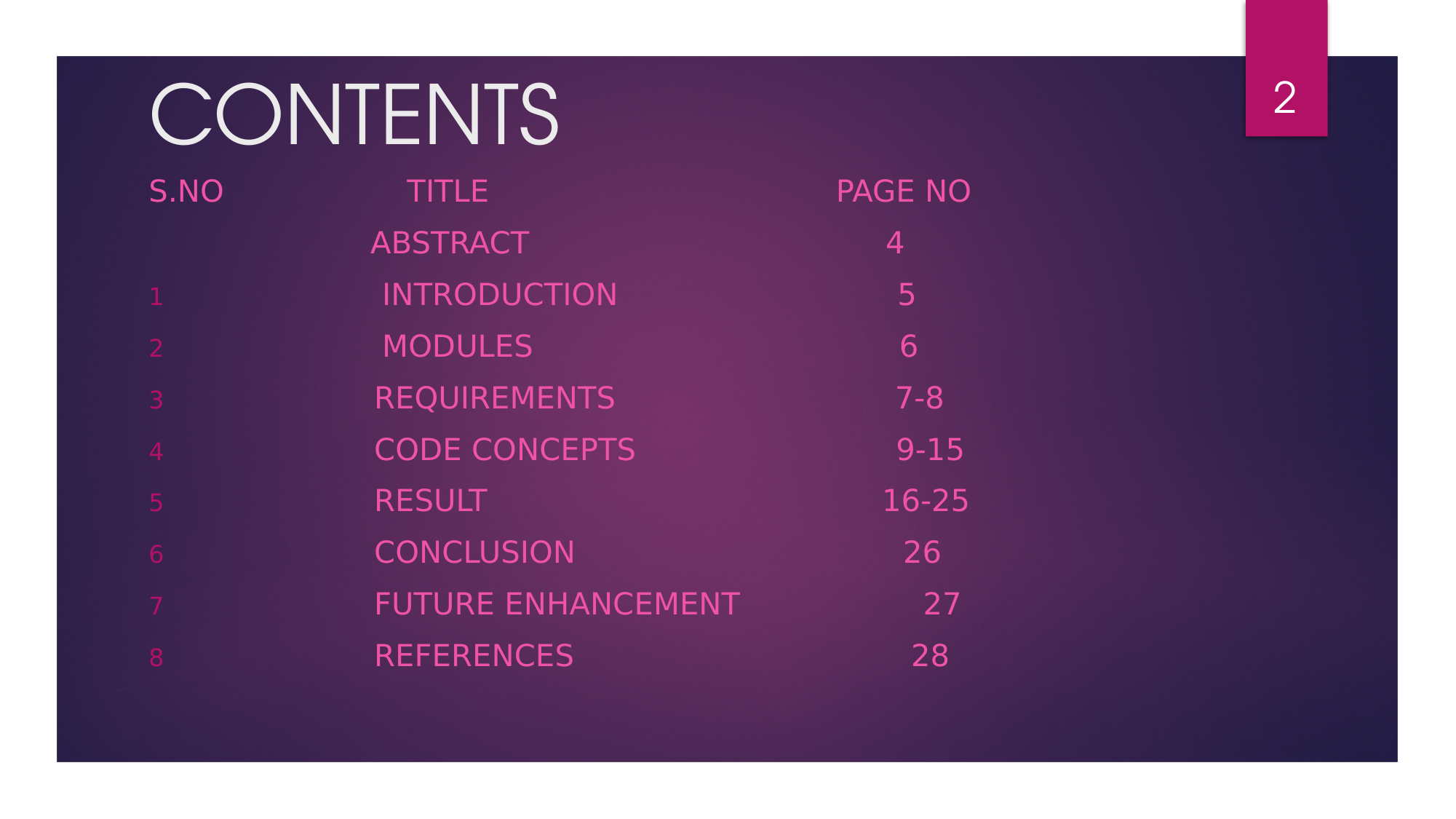

2
# CONTENTS
S.NO                   TITLE                                    PAGE NO
                       ABSTRACT                                     4
               INTRODUCTION                             5
               MODULES                                      6
                 REQUIREMENTS                             7-8
                 CODE CONCEPTS                           9-15
                 RESULT                                         16-25
                 CONCLUSION                                  26
                 FUTURE ENHANCEMENT                   27
                 REFERENCES                                   28